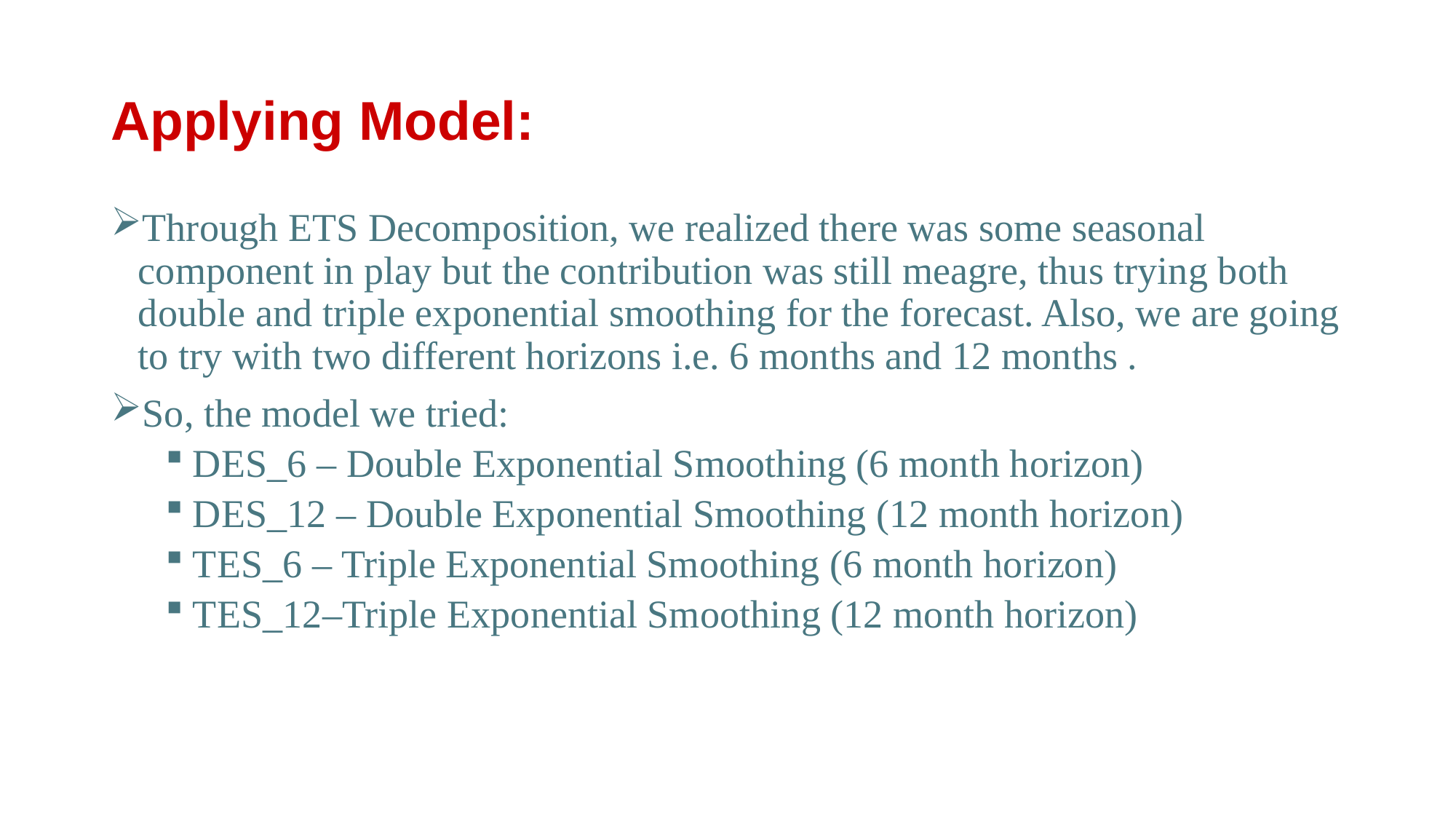

# Applying Model:
Through ETS Decomposition, we realized there was some seasonal component in play but the contribution was still meagre, thus trying both double and triple exponential smoothing for the forecast. Also, we are going to try with two different horizons i.e. 6 months and 12 months .
So, the model we tried:
DES_6 – Double Exponential Smoothing (6 month horizon)
DES_12 – Double Exponential Smoothing (12 month horizon)
TES_6 – Triple Exponential Smoothing (6 month horizon)
TES_12–Triple Exponential Smoothing (12 month horizon)